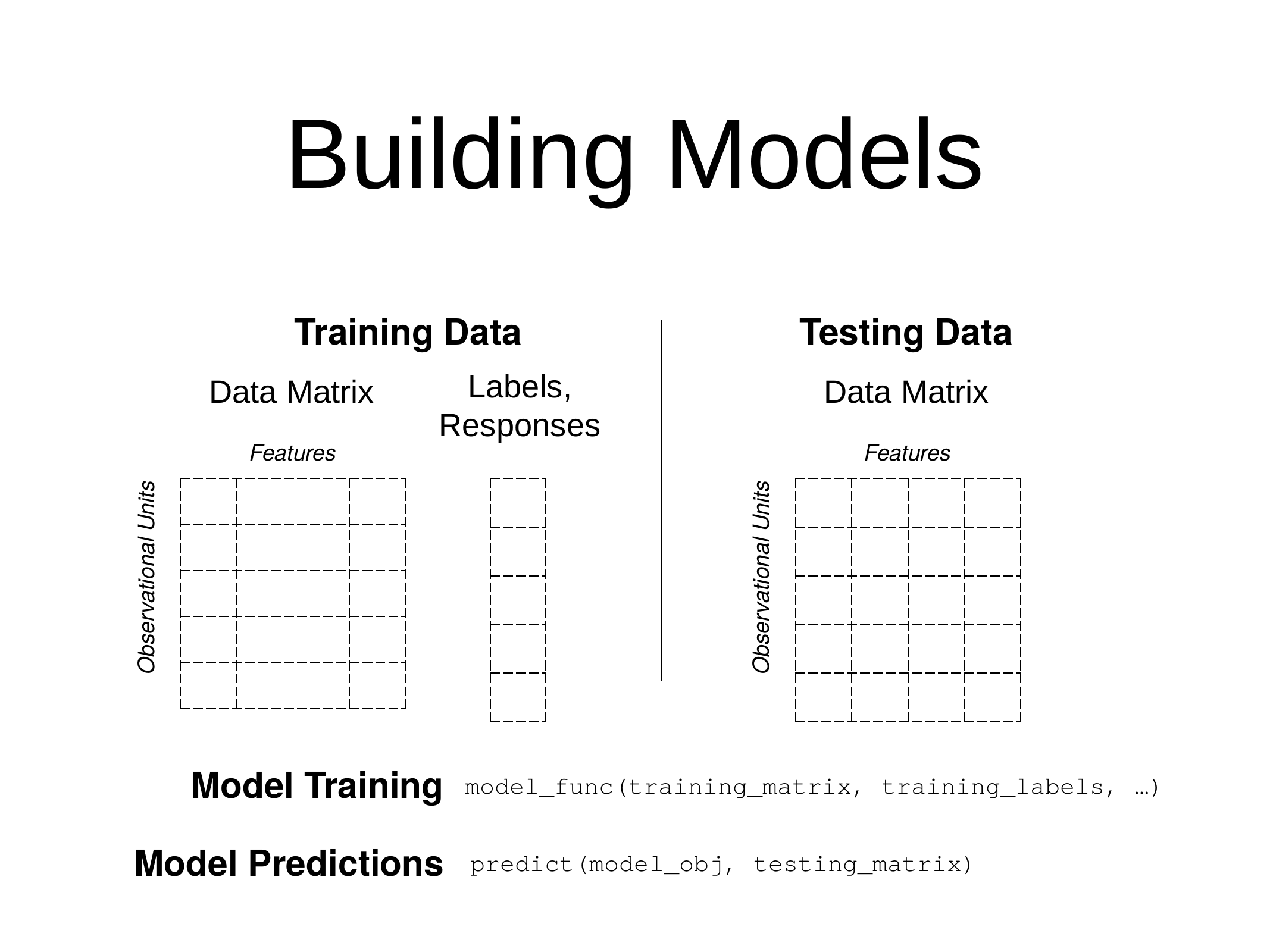

# Building Models
Training Data
Testing Data

Labels,
Responses
Data Matrix
Data Matrix
Features
|  |  |  |  |
| --- | --- | --- | --- |
|  |  |  |  |
|  |  |  |  |
|  |  |  |  |
|  |  |  |  |
Observational Units
Features
|  |  |  |  |
| --- | --- | --- | --- |
|  |  |  |  |
|  |  |  |  |
|  |  |  |  |
|  |  |  |  |
Observational Units
|  |
| --- |
|  |
|  |
|  |
|  |
Model Training
model_func(training_matrix, training_labels, …)
Model Predictions
predict(model_obj, testing_matrix)